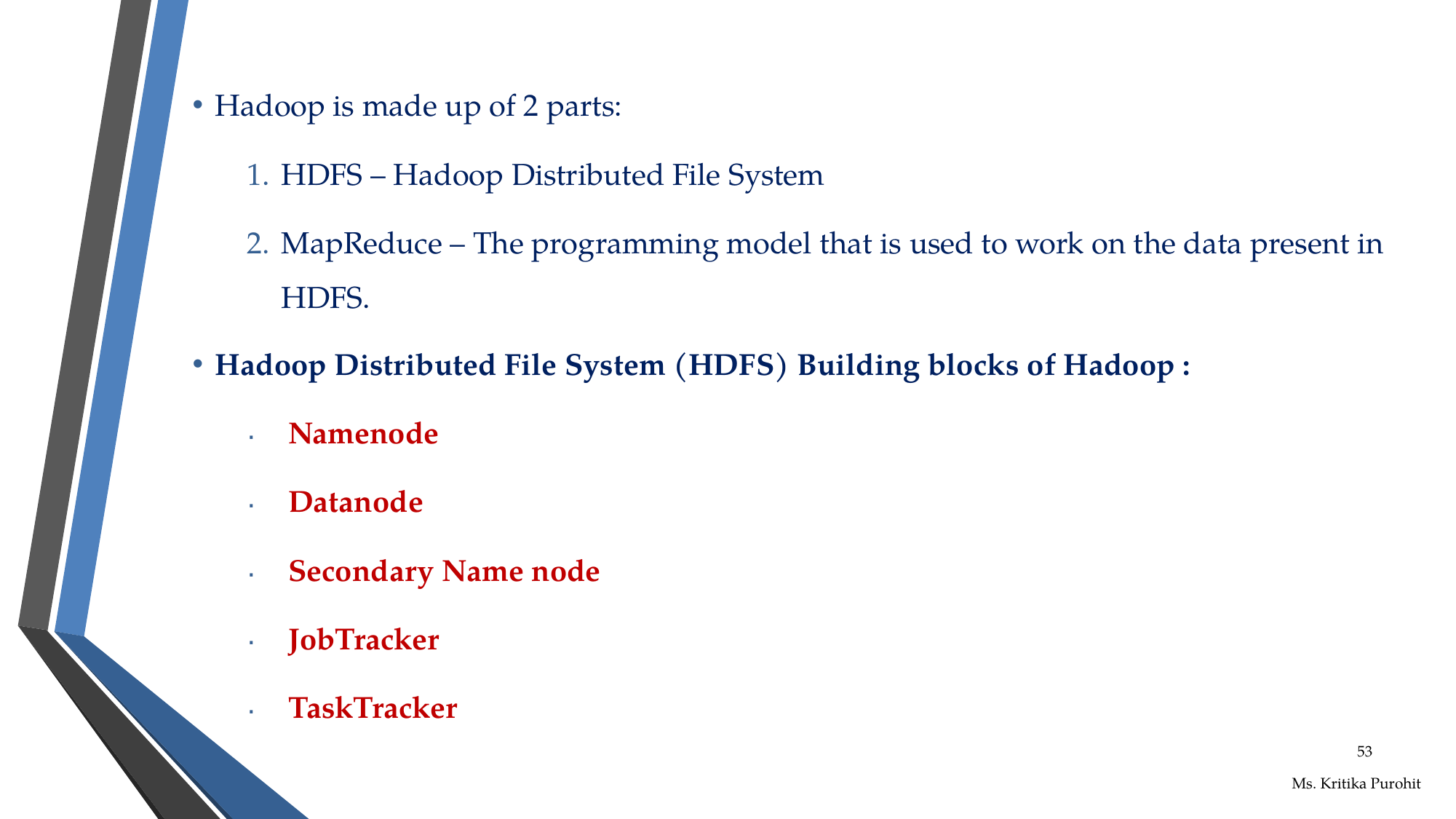

Hadoop is made up of 2 parts:
HDFS – Hadoop Distributed File System
MapReduce – The programming model that is used to work on the data present in HDFS.
Hadoop Distributed File System (HDFS) Building blocks of Hadoop :
Namenode
Datanode
Secondary Name node
JobTracker
TaskTracker

53
Ms. Kritika Purohit